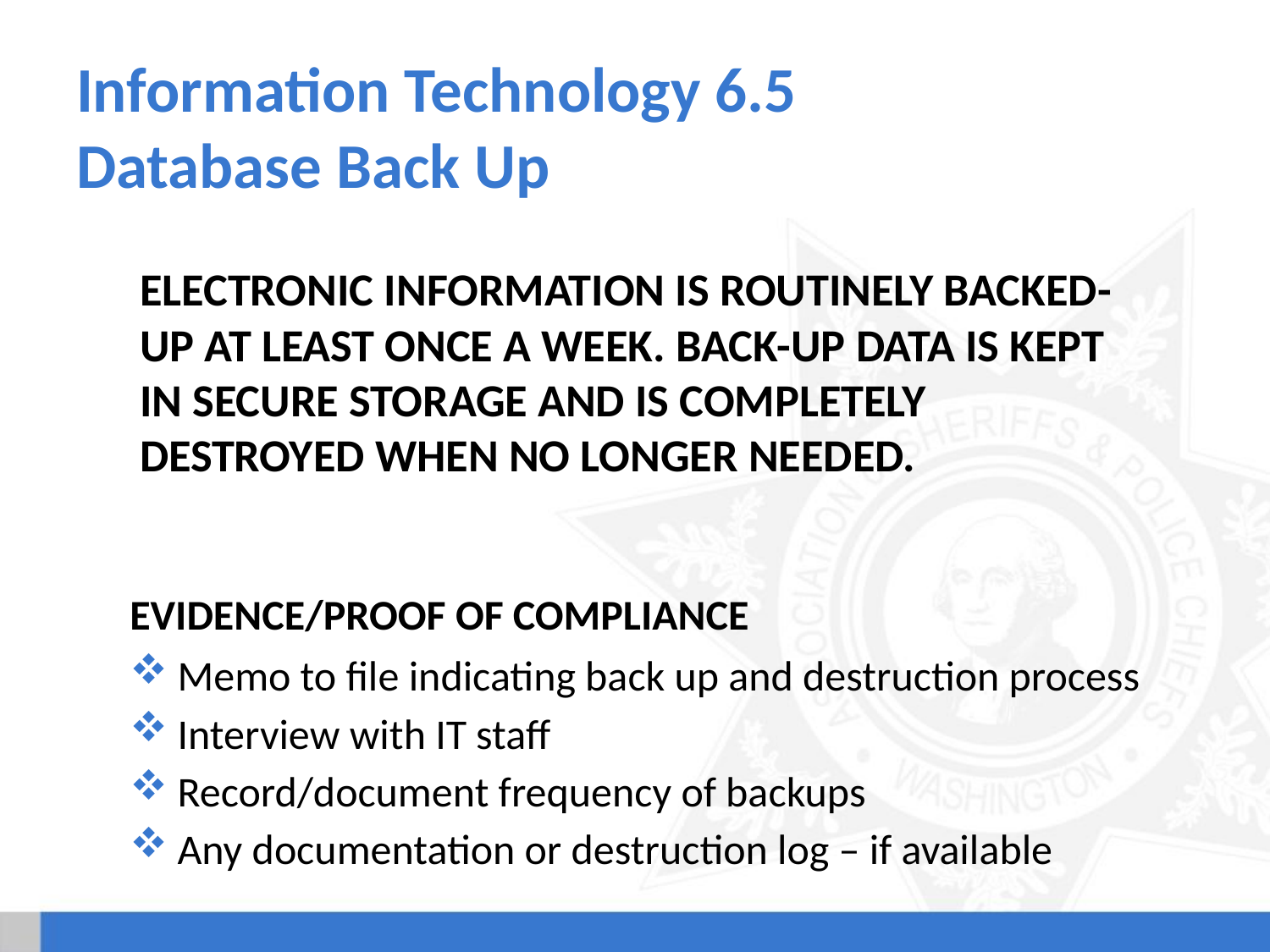

# Information Technology 6.5 Database Back Up
Electronic information is routinely backed-up at least once a week. Back-up data is kept in secure storage and is completely destroyed when no longer needed.

Evidence/Proof of Compliance
Memo to file indicating back up and destruction process
Interview with IT staff
Record/document frequency of backups
Any documentation or destruction log – if available